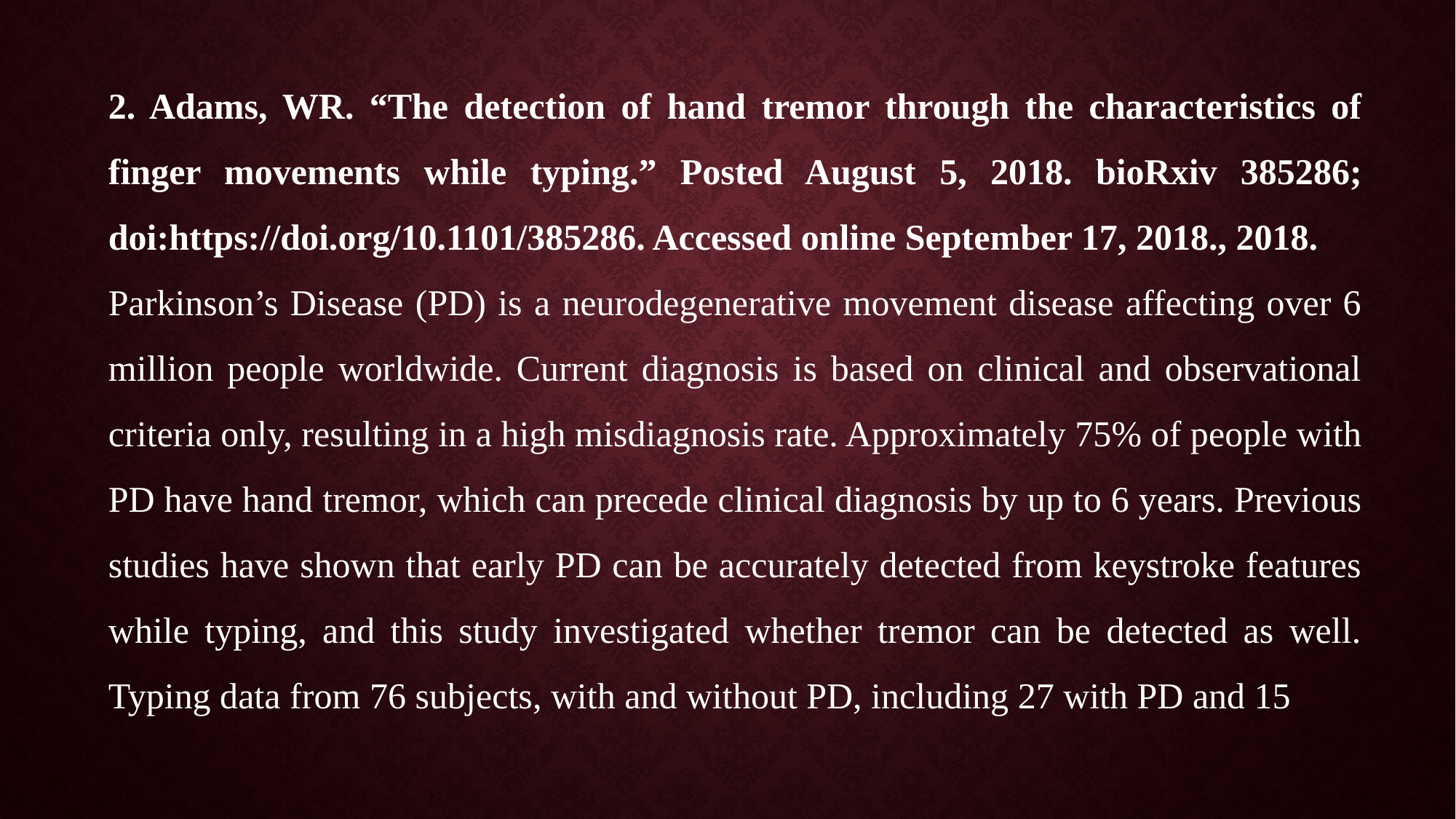

2. Adams, WR. “The detection of hand tremor through the characteristics of finger movements while typing.” Posted August 5, 2018. bioRxiv 385286; doi:https://doi.org/10.1101/385286. Accessed online September 17, 2018., 2018.
Parkinson’s Disease (PD) is a neurodegenerative movement disease affecting over 6 million people worldwide. Current diagnosis is based on clinical and observational criteria only, resulting in a high misdiagnosis rate. Approximately 75% of people with PD have hand tremor, which can precede clinical diagnosis by up to 6 years. Previous studies have shown that early PD can be accurately detected from keystroke features while typing, and this study investigated whether tremor can be detected as well. Typing data from 76 subjects, with and without PD, including 27 with PD and 15